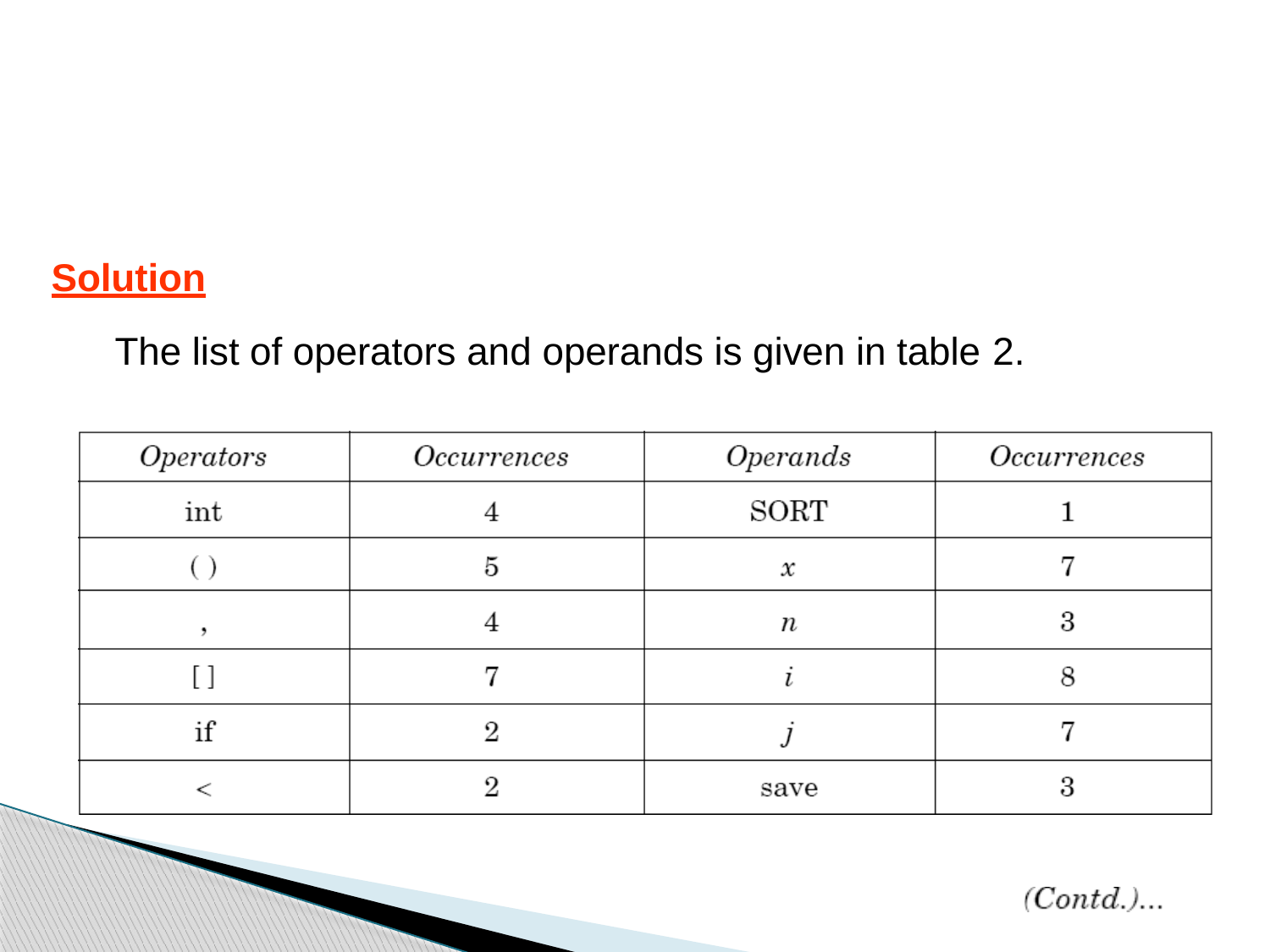

#
Solution
The list of operators and operands is given in table 2.